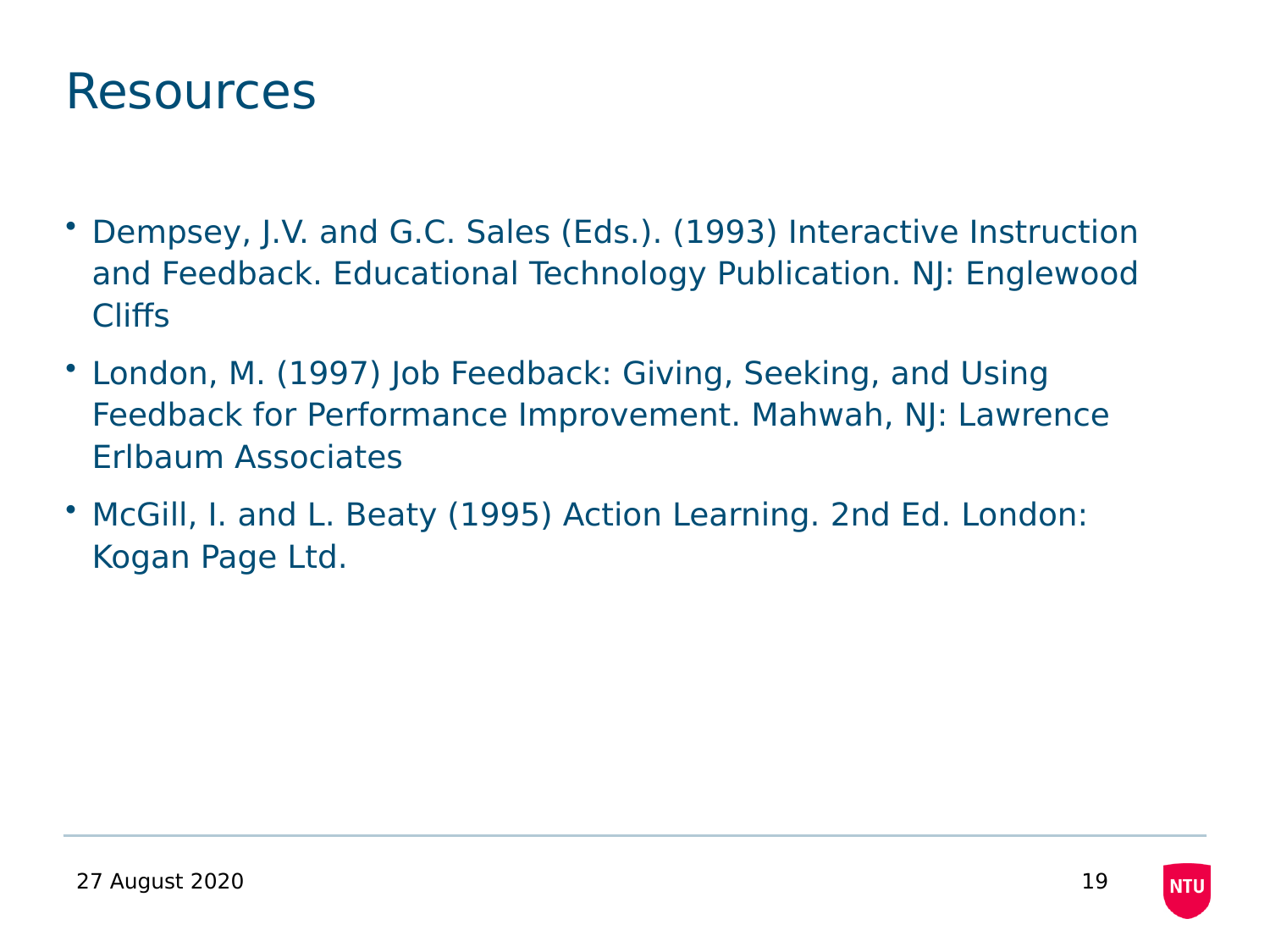

# Resources
Dempsey, J.V. and G.C. Sales (Eds.). (1993) Interactive Instruction and Feedback. Educational Technology Publication. NJ: Englewood Cliffs
London, M. (1997) Job Feedback: Giving, Seeking, and Using Feedback for Performance Improvement. Mahwah, NJ: Lawrence Erlbaum Associates
McGill, I. and L. Beaty (1995) Action Learning. 2nd Ed. London: Kogan Page Ltd.
27 August 2020
19